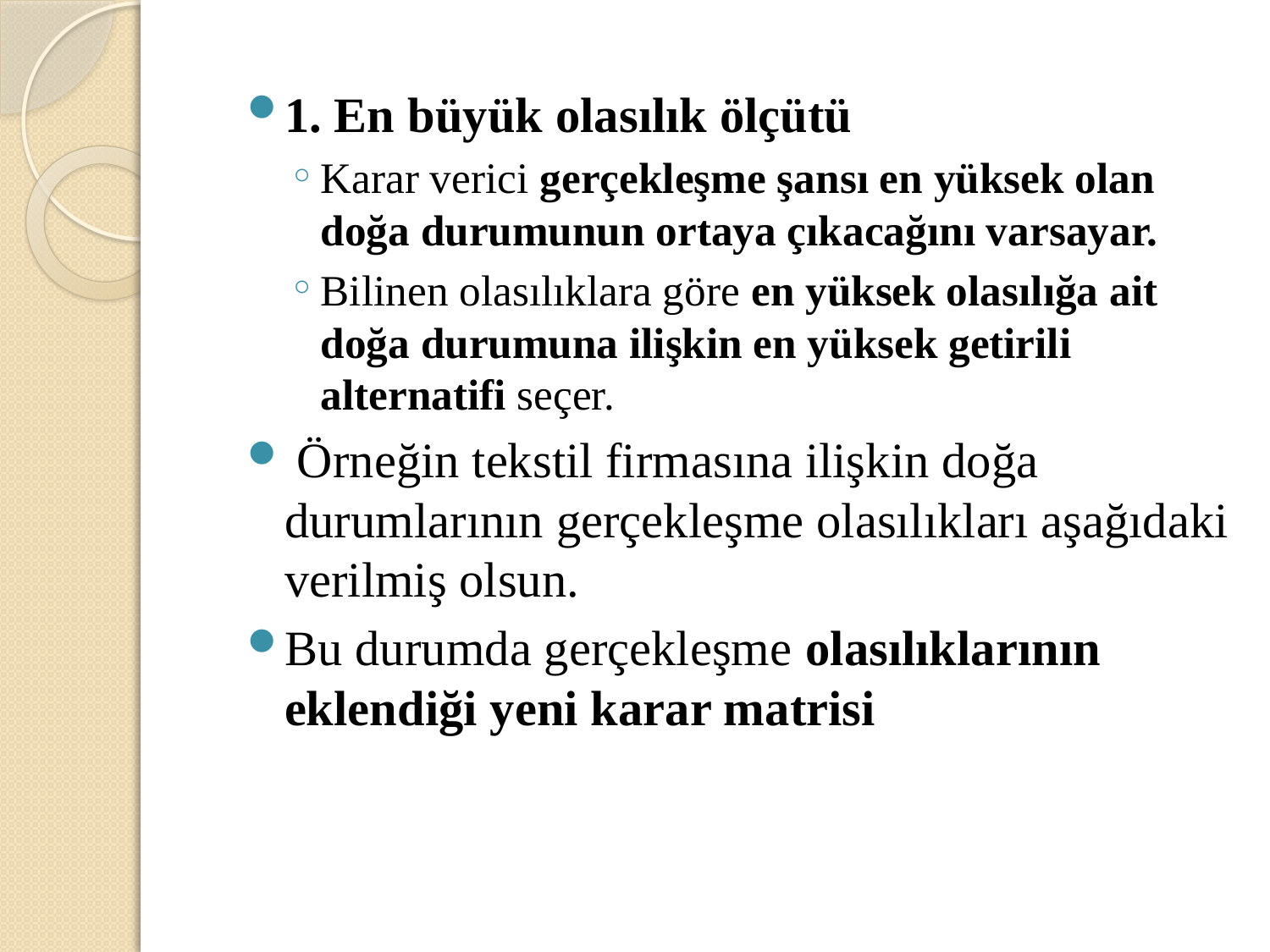

1. En büyük olasılık ölçütü
Karar verici gerçekleşme şansı en yüksek olan doğa durumunun ortaya çıkacağını varsayar.
Bilinen olasılıklara göre en yüksek olasılığa ait doğa durumuna ilişkin en yüksek getirili alternatifi seçer.
 Örneğin tekstil firmasına ilişkin doğa durumlarının gerçekleşme olasılıkları aşağıdaki verilmiş olsun.
Bu durumda gerçekleşme olasılıklarının eklendiği yeni karar matrisi